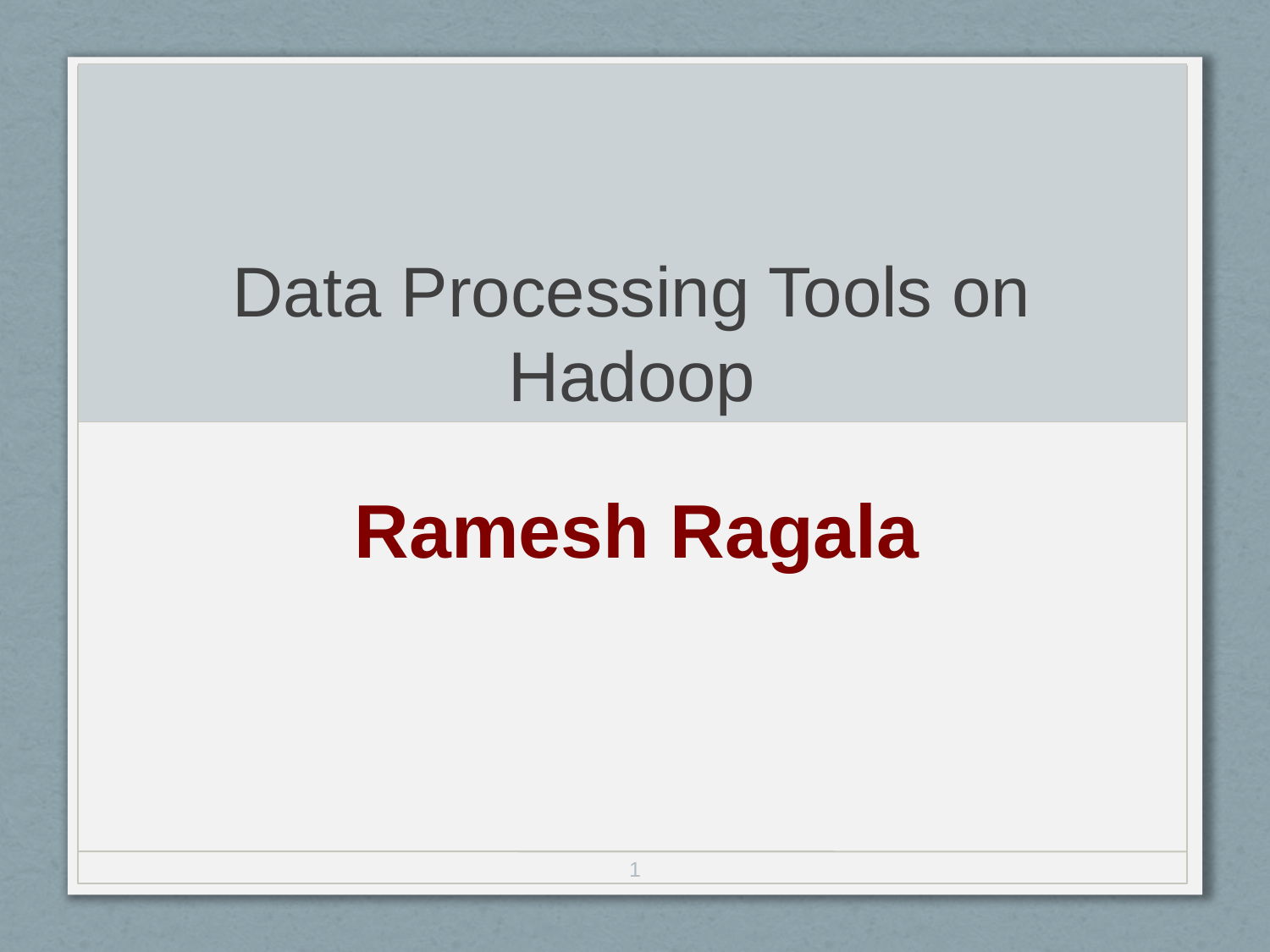

# Data Processing Tools on Hadoop
Ramesh Ragala
1